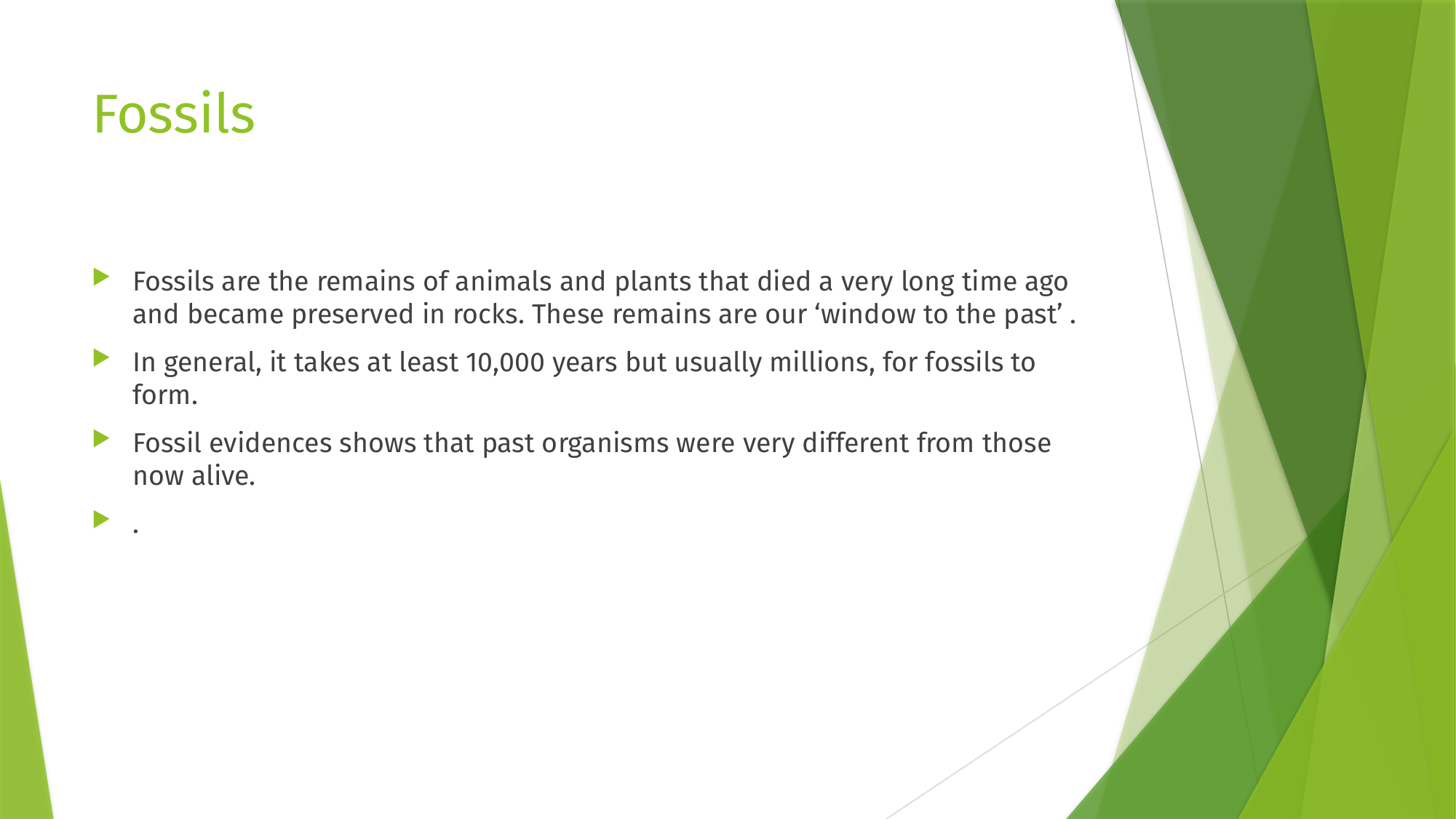

# Fossils
Fossils are the remains of animals and plants that died a very long time ago and became preserved in rocks. These remains are our ‘window to the past’ .
In general, it takes at least 10,000 years but usually millions, for fossils to form.
Fossil evidences shows that past organisms were very different from those now alive.
.